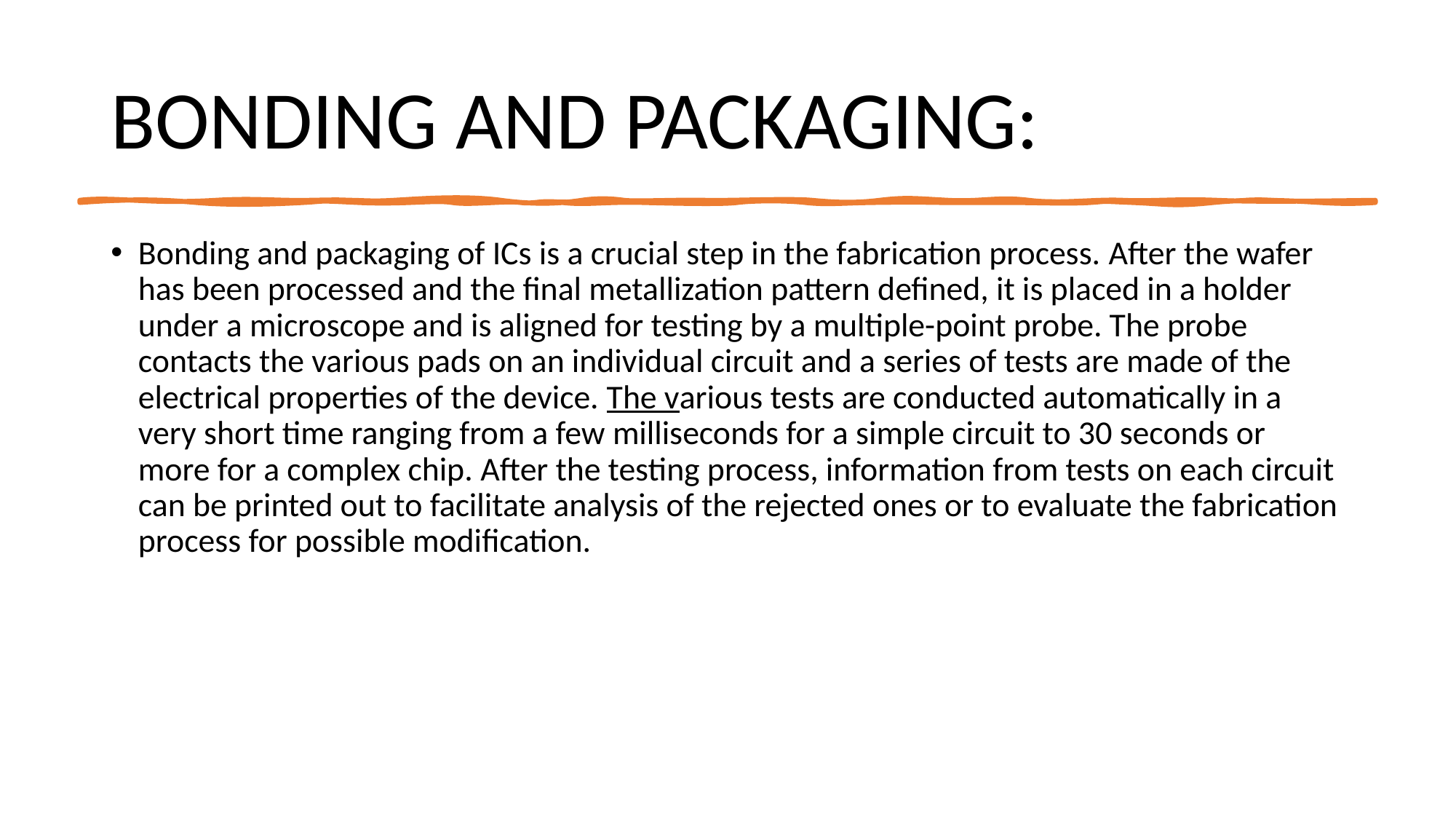

# BONDING AND PACKAGING:

Bonding and packaging of ICs is a crucial step in the fabrication process. After the wafer has been processed and the final metallization pattern defined, it is placed in a holder under a microscope and is aligned for testing by a multiple-point probe. The probe contacts the various pads on an individual circuit and a series of tests are made of the electrical properties of the device. The various tests are conducted automatically in a very short time ranging from a few milliseconds for a simple circuit to 30 seconds or more for a complex chip. After the testing process, information from tests on each circuit can be printed out to facilitate analysis of the rejected ones or to evaluate the fabrication process for possible modification.